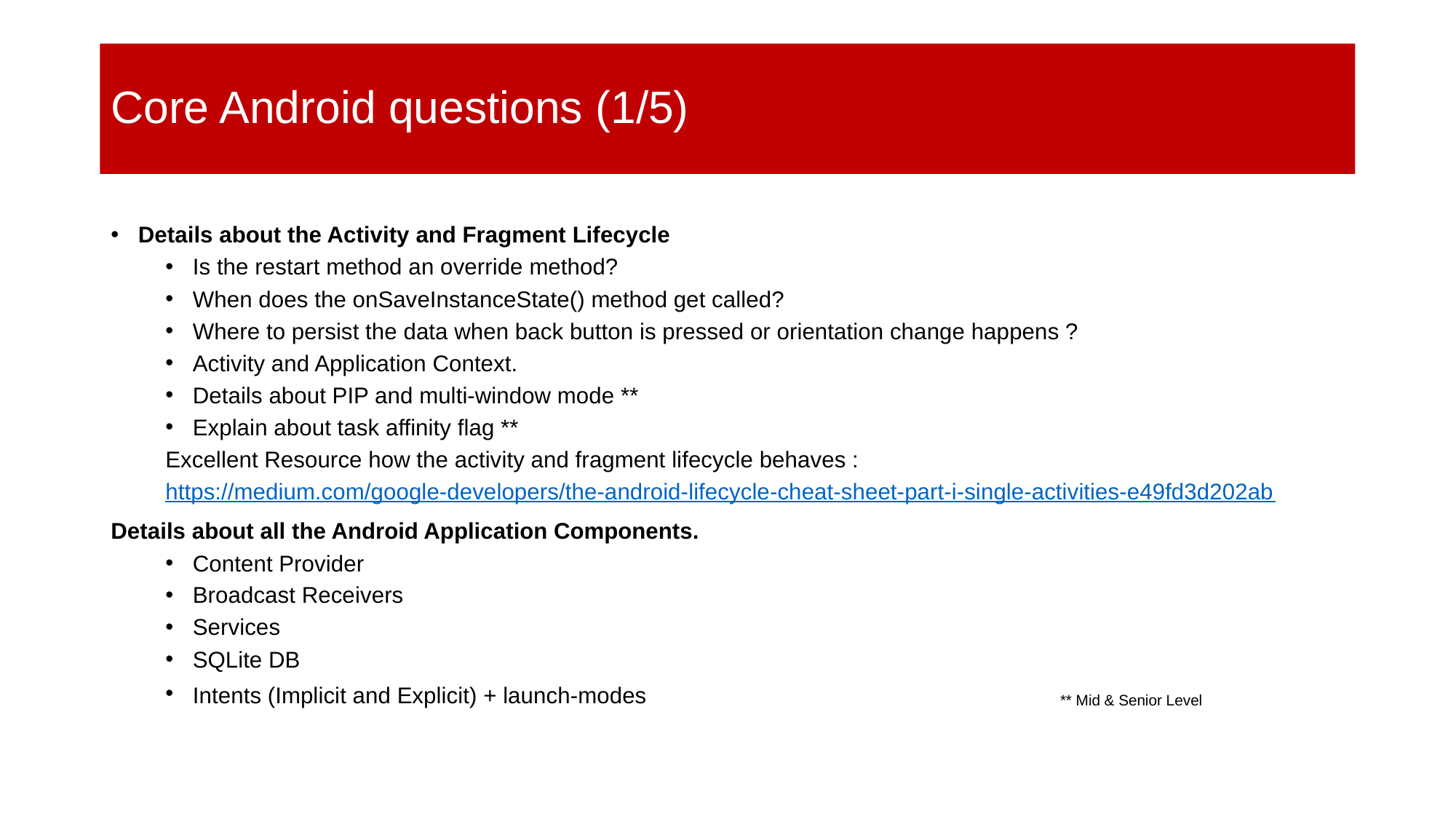

# Core Android questions (1/5)
Details about the Activity and Fragment Lifecycle
Is the restart method an override method?
When does the onSaveInstanceState() method get called?
Where to persist the data when back button is pressed or orientation change happens ?
Activity and Application Context.
Details about PIP and multi-window mode **
Explain about task affinity flag **
Excellent Resource how the activity and fragment lifecycle behaves :
https://medium.com/google-developers/the-android-lifecycle-cheat-sheet-part-i-single-activities-e49fd3d202ab
Details about all the Android Application Components.
Content Provider
Broadcast Receivers
Services
SQLite DB
Intents (Implicit and Explicit) + launch-modes

** Mid & Senior Level